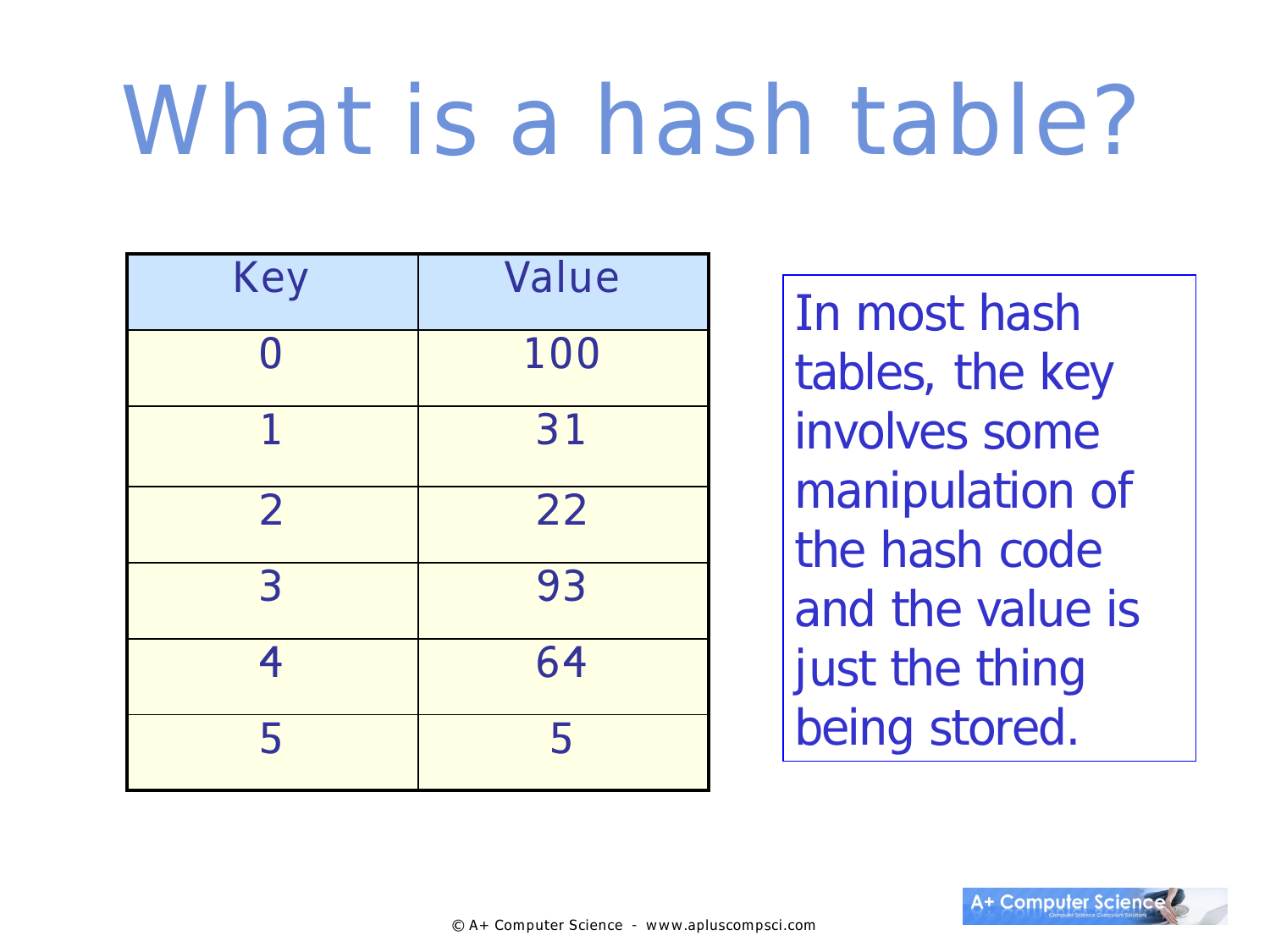

What is a hash table?
| Key | Value |
| --- | --- |
| 0 | 100 |
| 1 | 31 |
| 2 | 22 |
| 3 | 93 |
| 4 | 64 |
| 5 | 5 |
In most hash tables, the key involves some manipulation of the hash code and the value is just the thing being stored.

© A+ Computer Science  -  www.apluscompsci.com